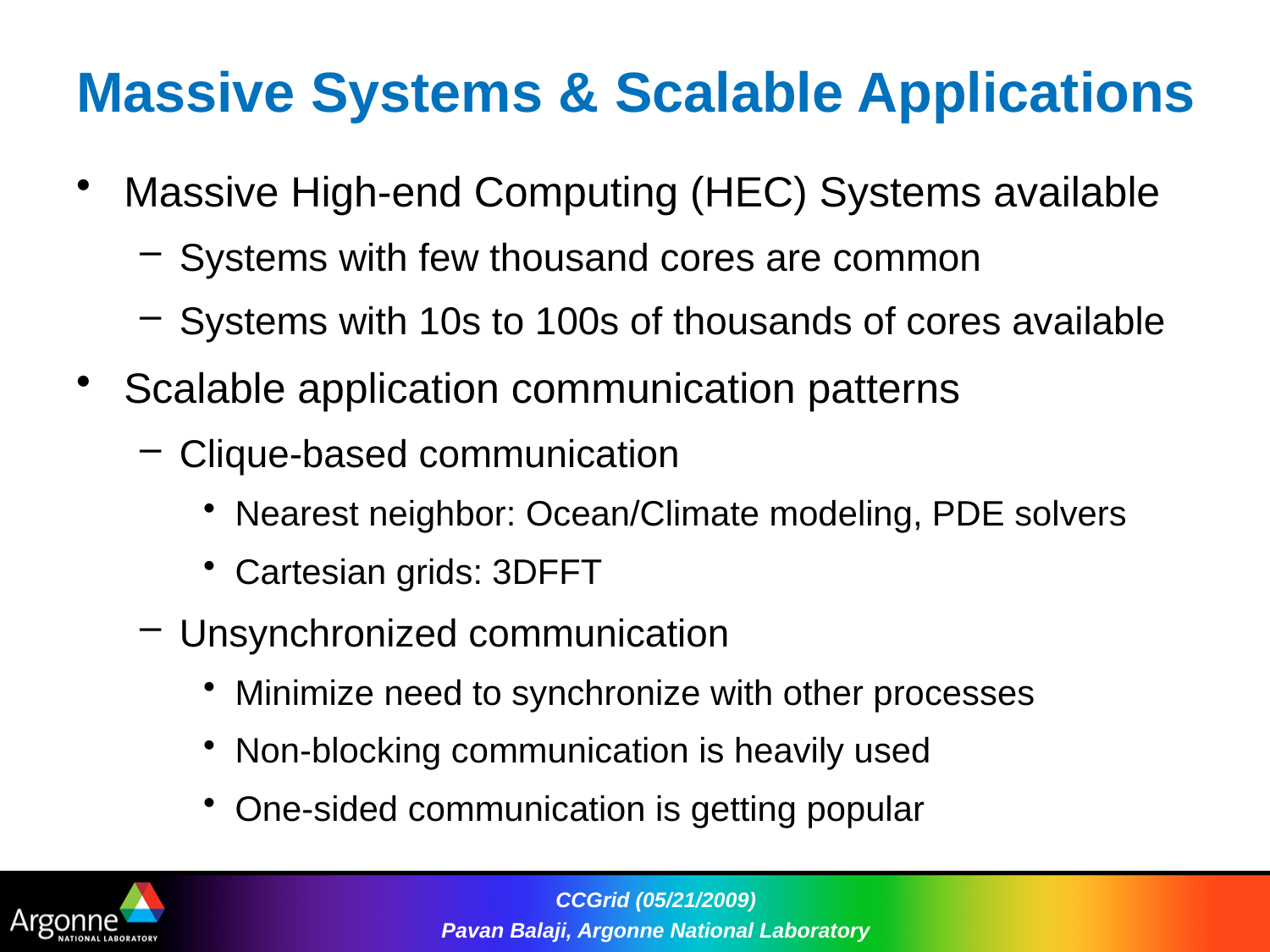

# Massive Systems & Scalable Applications
Massive High-end Computing (HEC) Systems available
Systems with few thousand cores are common
Systems with 10s to 100s of thousands of cores available
Scalable application communication patterns
Clique-based communication
Nearest neighbor: Ocean/Climate modeling, PDE solvers
Cartesian grids: 3DFFT
Unsynchronized communication
Minimize need to synchronize with other processes
Non-blocking communication is heavily used
One-sided communication is getting popular
CCGrid (05/21/2009)
Pavan Balaji, Argonne National Laboratory